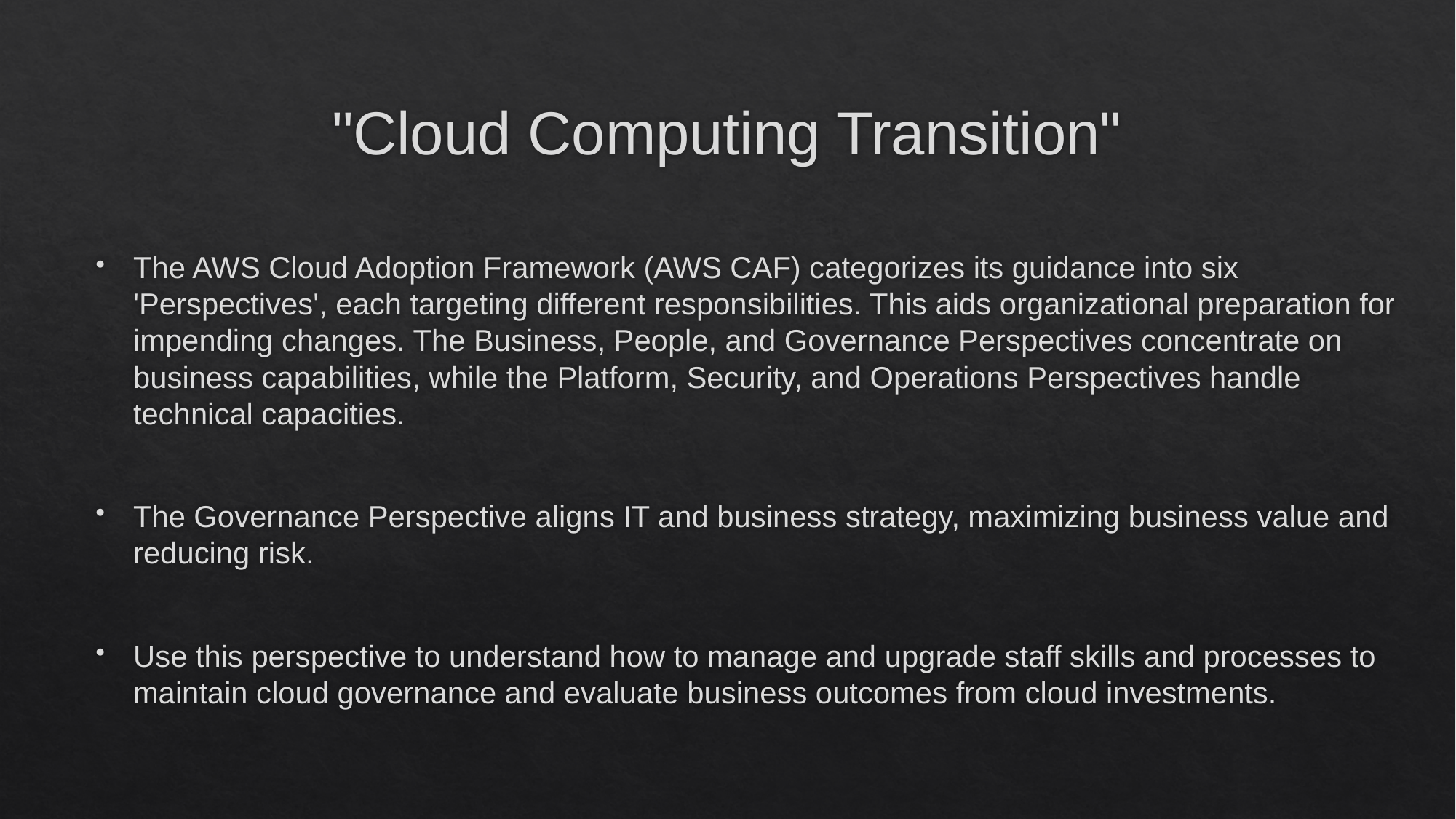

# "Cloud Computing Transition"
The AWS Cloud Adoption Framework (AWS CAF) categorizes its guidance into six 'Perspectives', each targeting different responsibilities. This aids organizational preparation for impending changes. The Business, People, and Governance Perspectives concentrate on business capabilities, while the Platform, Security, and Operations Perspectives handle technical capacities.

The Governance Perspective aligns IT and business strategy, maximizing business value and reducing risk.

Use this perspective to understand how to manage and upgrade staff skills and processes to maintain cloud governance and evaluate business outcomes from cloud investments.